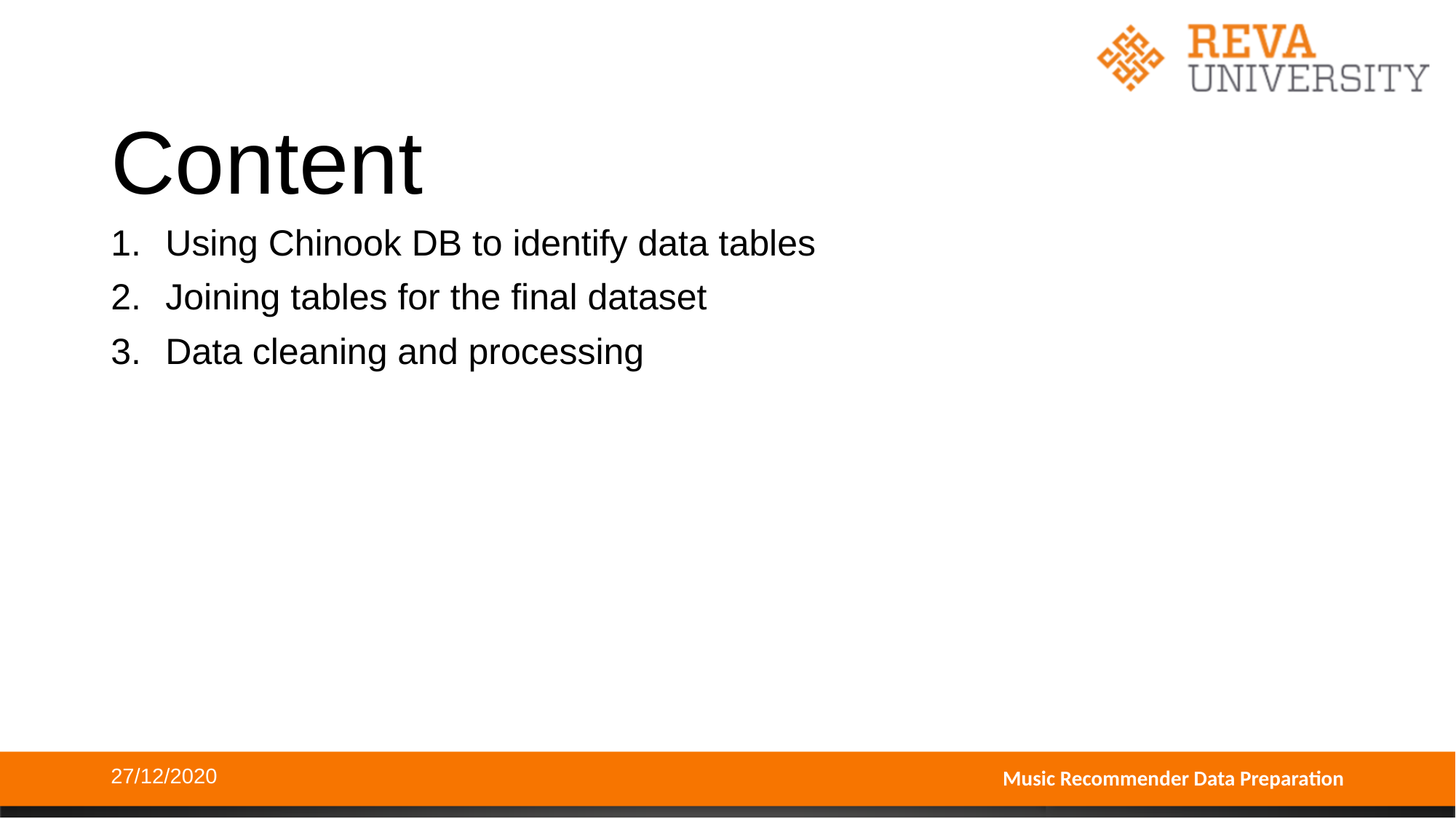

# Content
Using Chinook DB to identify data tables
Joining tables for the final dataset
Data cleaning and processing
27/12/2020
Music Recommender Data Preparation